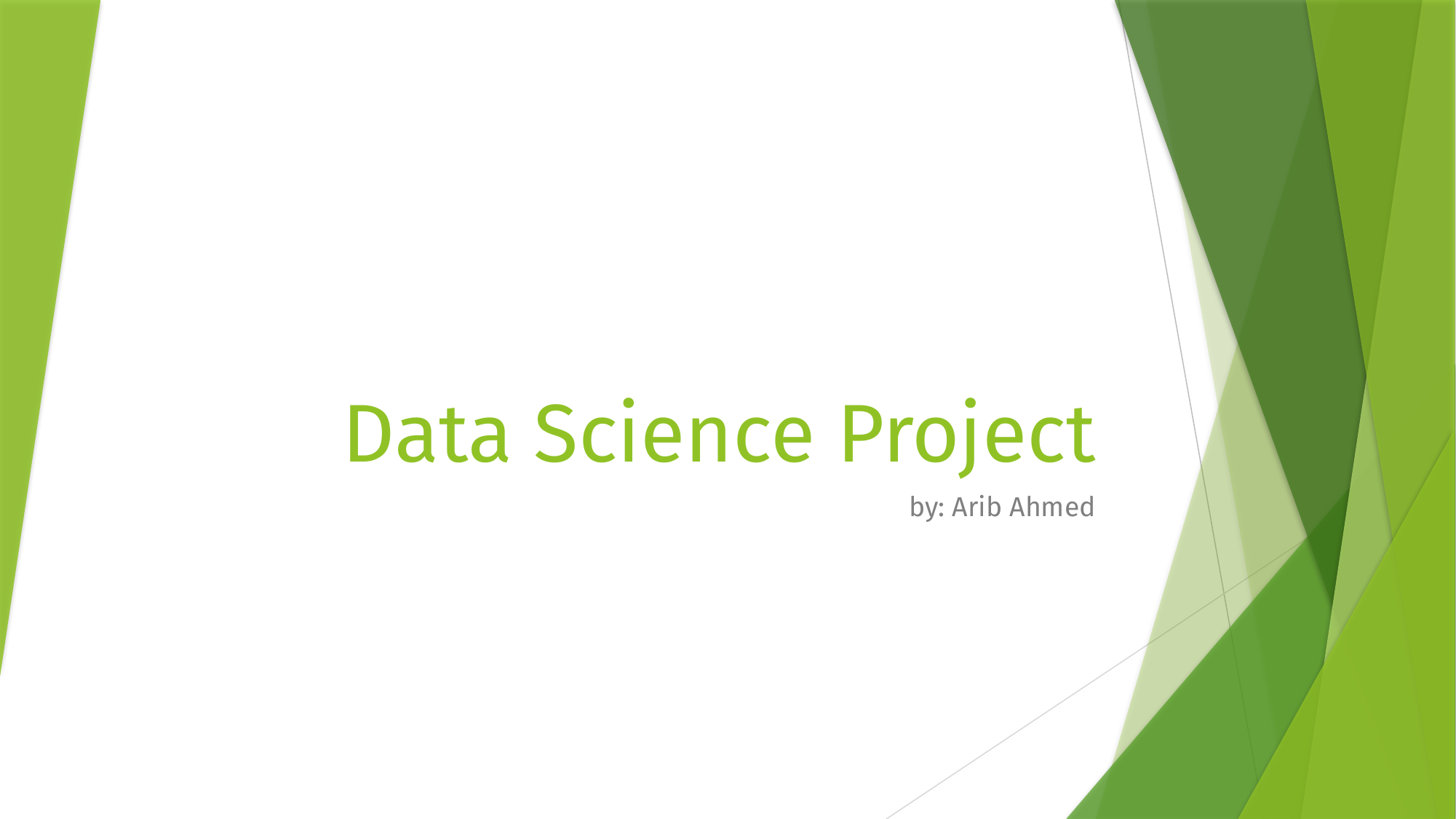

# Data Science Project
by: Arib Ahmed